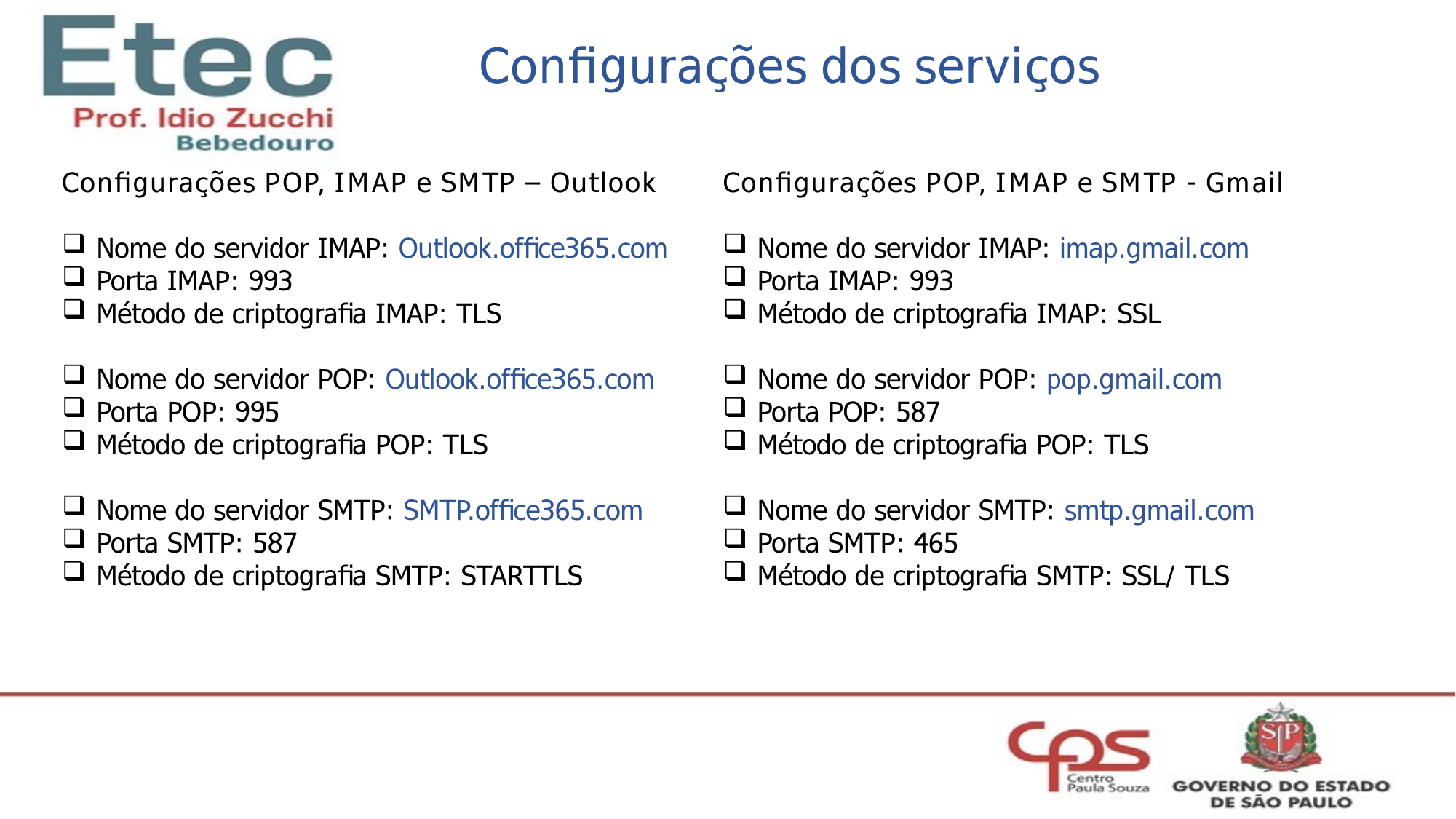

Configurações dos serviços
Configurações POP, IMAP e SMTP – Outlook

Nome do servidor IMAP: Outlook.office365.com
Porta IMAP: 993
Método de criptografia IMAP: TLS

Nome do servidor POP: Outlook.office365.com
Porta POP: 995
Método de criptografia POP: TLS

Nome do servidor SMTP: SMTP.office365.com
Porta SMTP: 587
Método de criptografia SMTP: STARTTLS
Configurações POP, IMAP e SMTP - Gmail

Nome do servidor IMAP: imap.gmail.com
Porta IMAP: 993
Método de criptografia IMAP: SSL

Nome do servidor POP: pop.gmail.com
Porta POP: 587
Método de criptografia POP: TLS

Nome do servidor SMTP: smtp.gmail.com
Porta SMTP: 465
Método de criptografia SMTP: SSL/ TLS